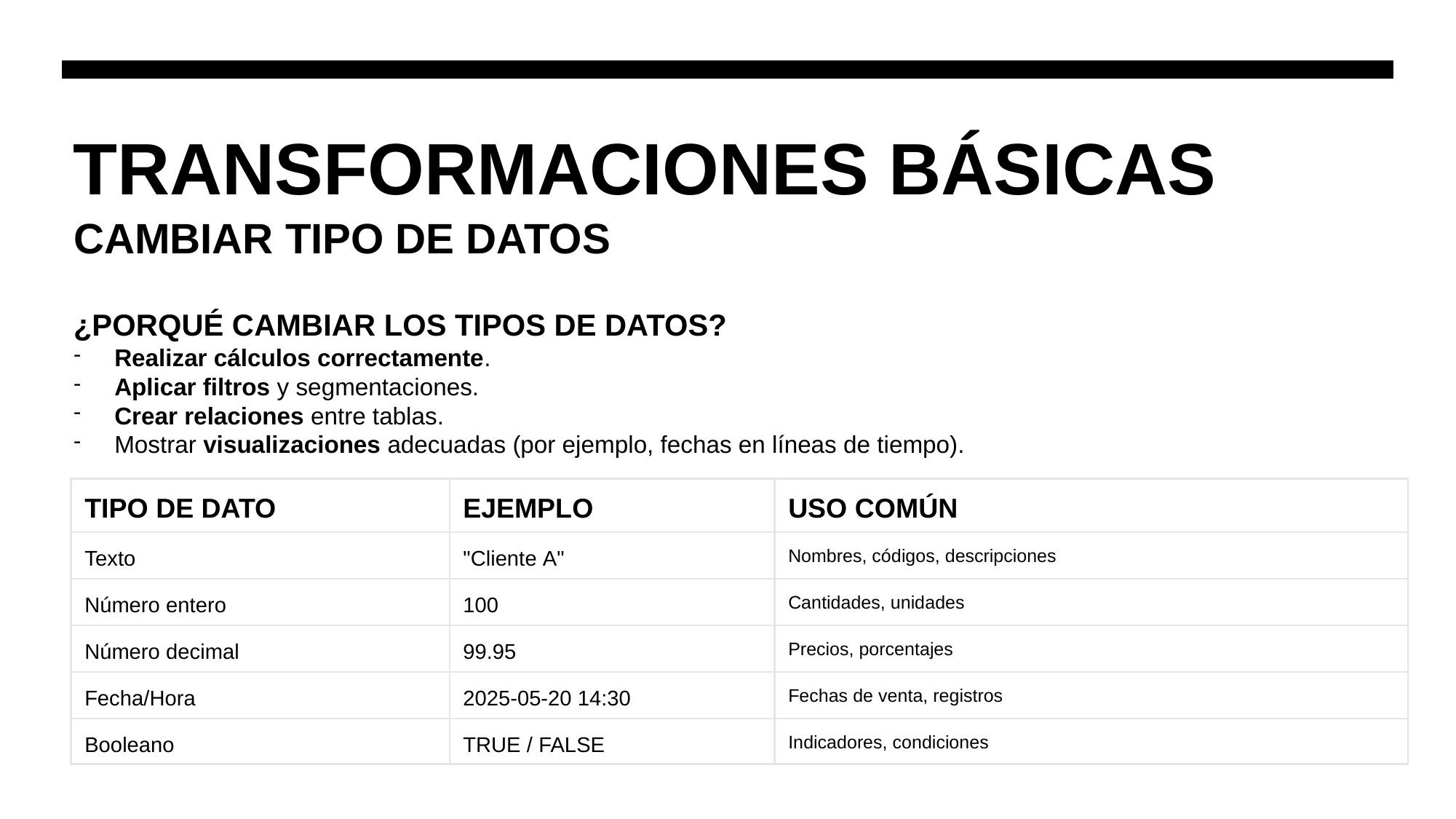

# TRANSFORMACIONES BÁSICAS

CAMBIAR TIPO DE DATOS

¿PORQUÉ CAMBIAR LOS TIPOS DE DATOS?
Realizar cálculos correctamente.
Aplicar filtros y segmentaciones.
Crear relaciones entre tablas.
Mostrar visualizaciones adecuadas (por ejemplo, fechas en líneas de tiempo).

| TIPO DE DATO | EJEMPLO | USO COMÚN |
| --- | --- | --- |
| Texto | "Cliente A" | Nombres, códigos, descripciones |
| Número entero | 100 | Cantidades, unidades |
| Número decimal | 99.95 | Precios, porcentajes |
| Fecha/Hora | 2025-05-20 14:30 | Fechas de venta, registros |
| Booleano | TRUE / FALSE | Indicadores, condiciones |